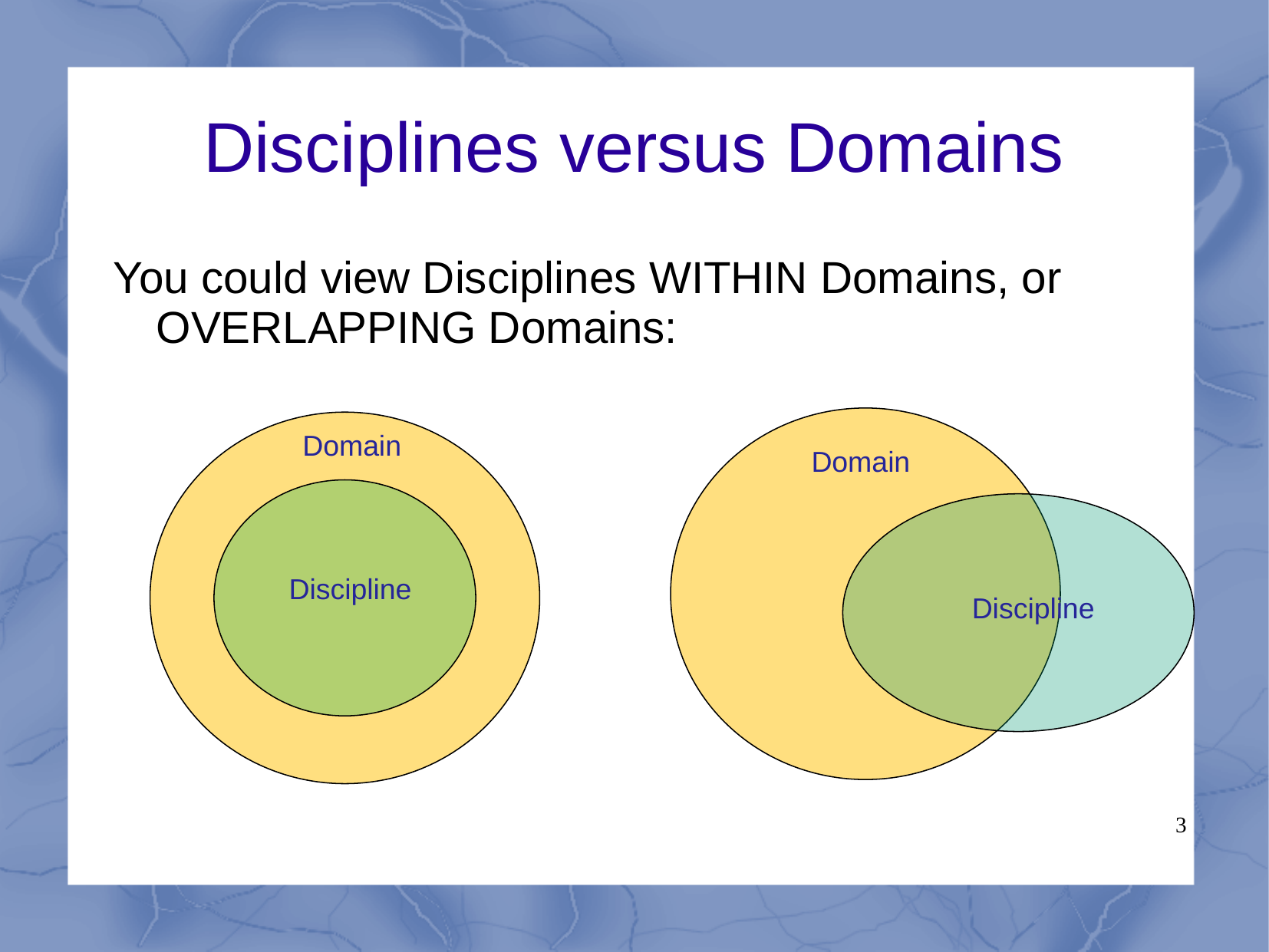

# Disciplines versus Domains
You could view Disciplines WITHIN Domains, or OVERLAPPING Domains:

Domain
Domain

Discipline
Discipline
3